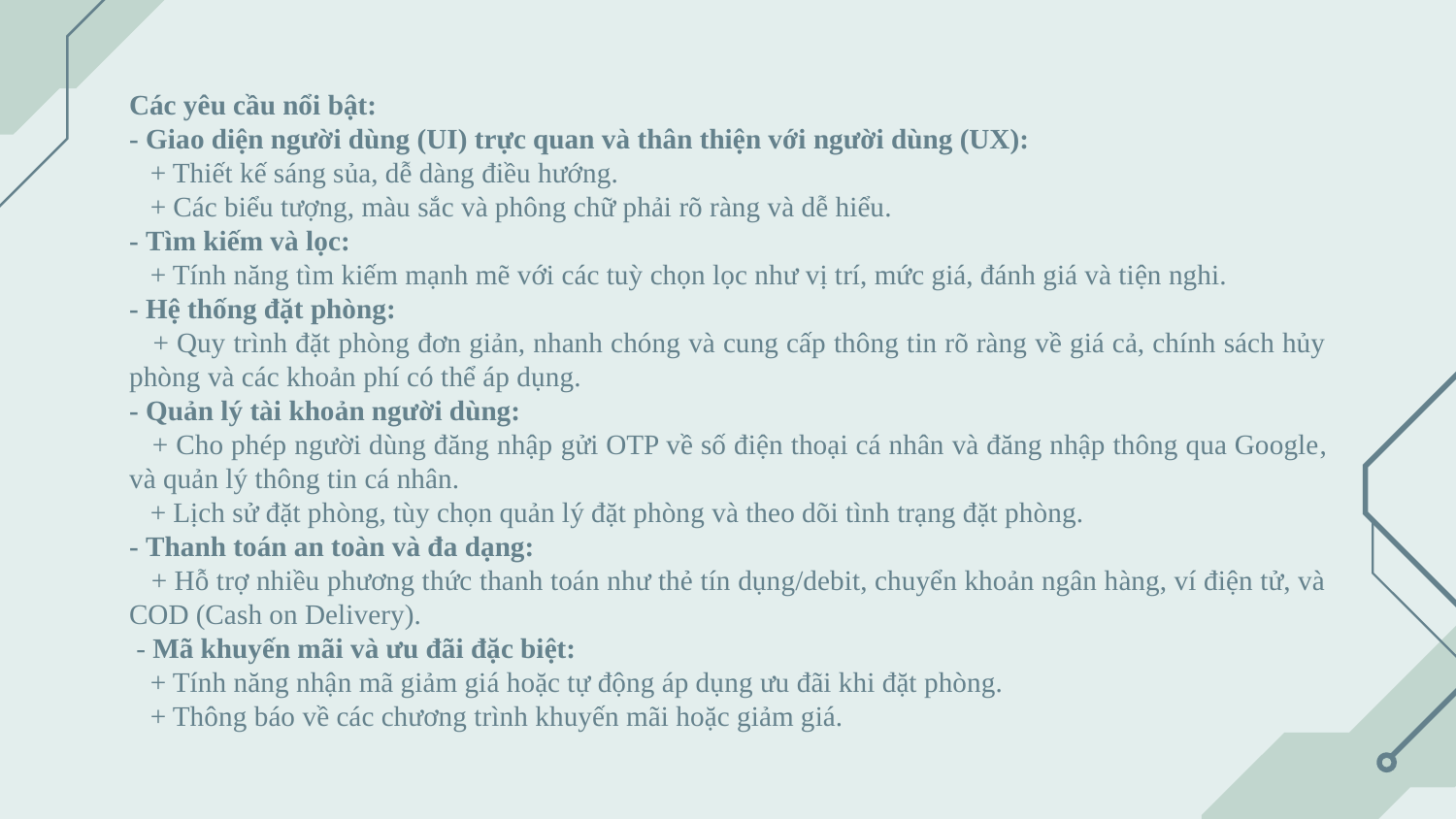

Các yêu cầu nổi bật:
- Giao diện người dùng (UI) trực quan và thân thiện với người dùng (UX):
   + Thiết kế sáng sủa, dễ dàng điều hướng.
   + Các biểu tượng, màu sắc và phông chữ phải rõ ràng và dễ hiểu.
- Tìm kiếm và lọc:
   + Tính năng tìm kiếm mạnh mẽ với các tuỳ chọn lọc như vị trí, mức giá, đánh giá và tiện nghi.
- Hệ thống đặt phòng:
   + Quy trình đặt phòng đơn giản, nhanh chóng và cung cấp thông tin rõ ràng về giá cả, chính sách hủy phòng và các khoản phí có thể áp dụng.
- Quản lý tài khoản người dùng:
   + Cho phép người dùng đăng nhập gửi OTP về số điện thoại cá nhân và đăng nhập thông qua Google, và quản lý thông tin cá nhân.
   + Lịch sử đặt phòng, tùy chọn quản lý đặt phòng và theo dõi tình trạng đặt phòng.
- Thanh toán an toàn và đa dạng:
   + Hỗ trợ nhiều phương thức thanh toán như thẻ tín dụng/debit, chuyển khoản ngân hàng, ví điện tử, và COD (Cash on Delivery).
 - Mã khuyến mãi và ưu đãi đặc biệt:
   + Tính năng nhận mã giảm giá hoặc tự động áp dụng ưu đãi khi đặt phòng.
   + Thông báo về các chương trình khuyến mãi hoặc giảm giá.